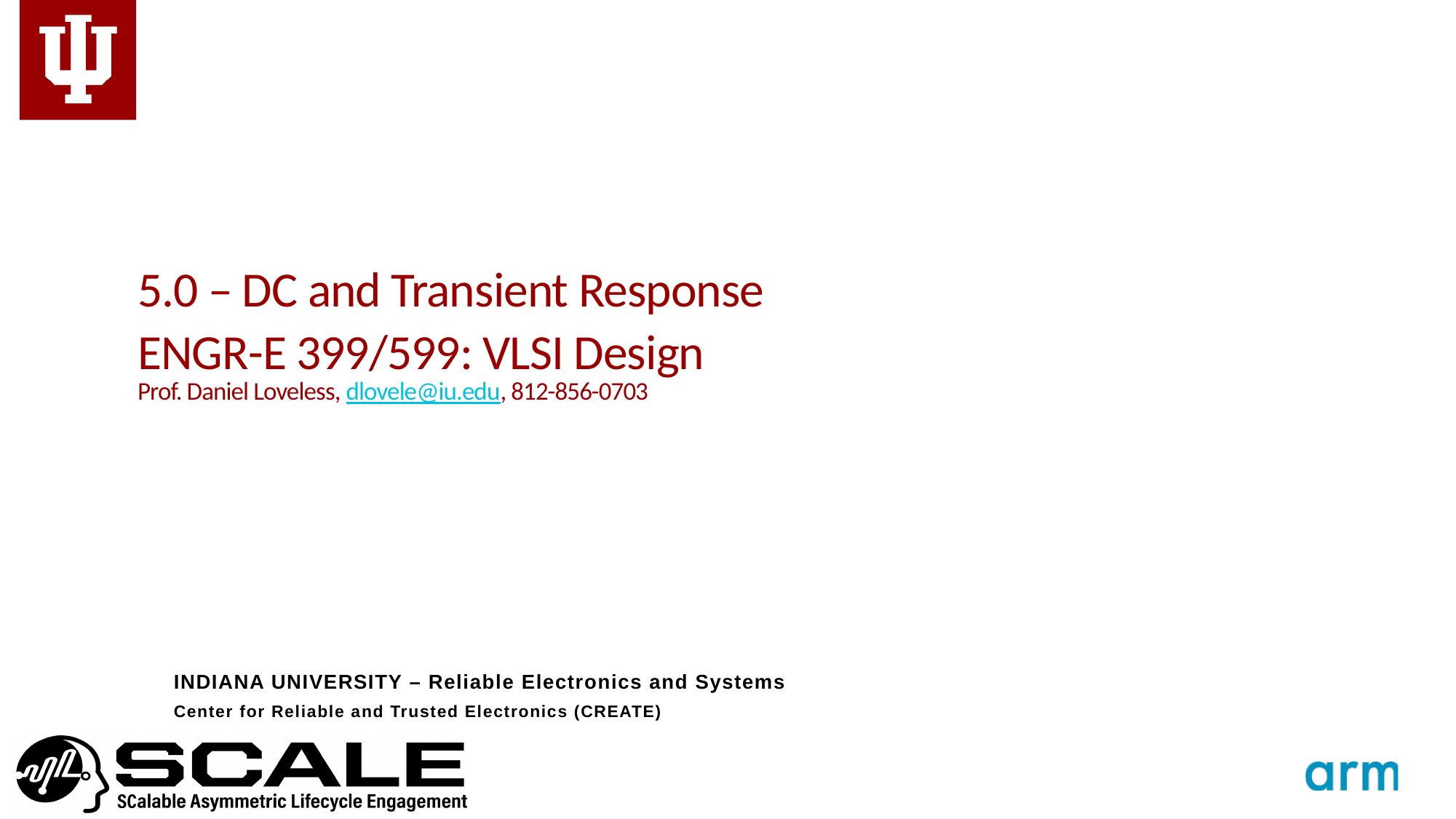

5.0 – DC and Transient Response
ENGR-E 399/599: VLSI Design
Prof. Daniel Loveless, dlovele@iu.edu, 812-856-0703
INDIANA UNIVERSITY – Reliable Electronics and Systems
Center for Reliable and Trusted Electronics (CREATE)